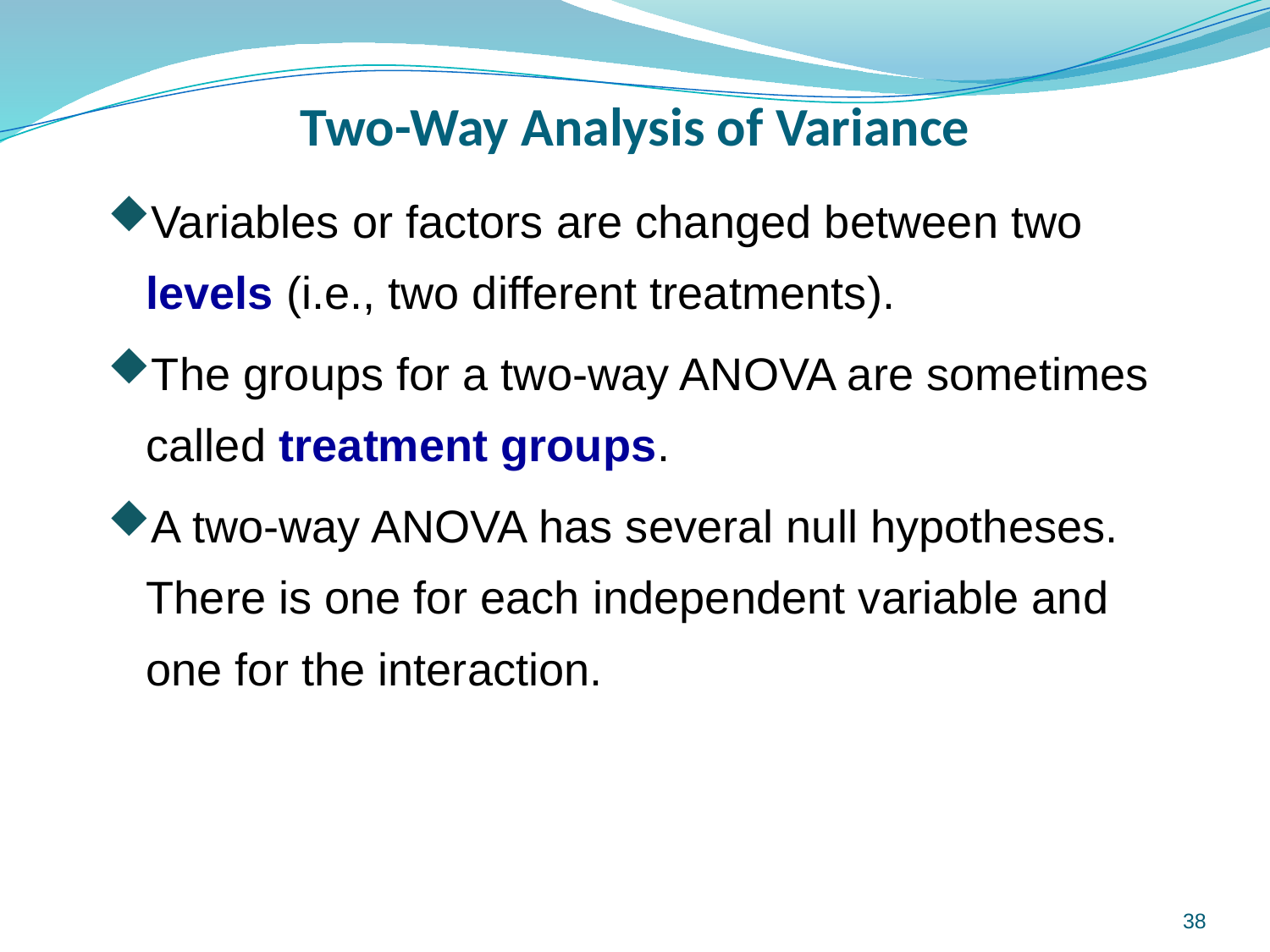

# Two-Way Analysis of Variance
Variables or factors are changed between two levels (i.e., two different treatments).
The groups for a two-way ANOVA are sometimes called treatment groups.
A two-way ANOVA has several null hypotheses. There is one for each independent variable and one for the interaction.
38